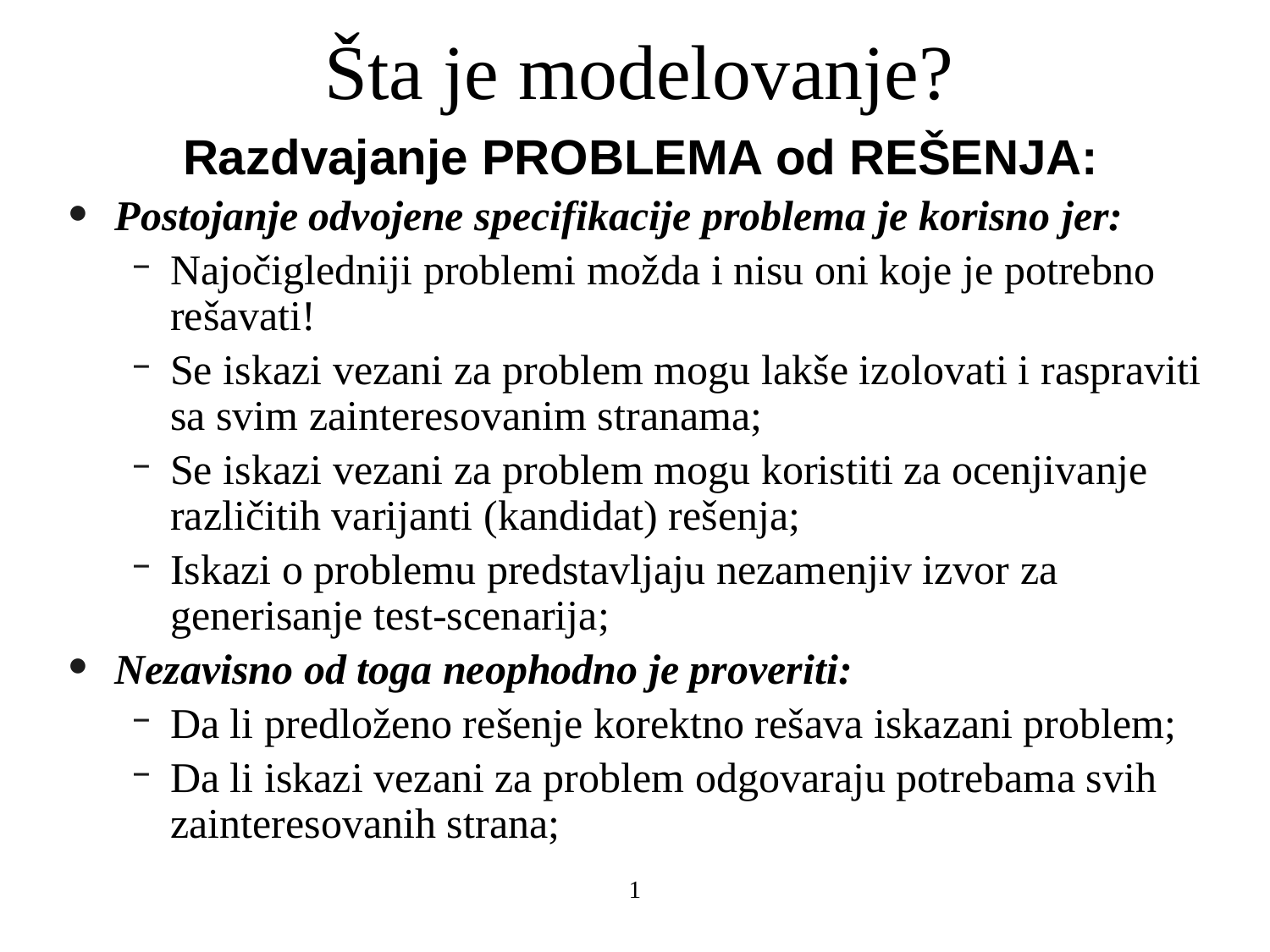

# Šta je modelovanje?
Razdvajanje PROBLEMA od REŠENJA:
Postojanje odvojene specifikacije problema je korisno jer:
Najočigledniji problemi možda i nisu oni koje je potrebno rešavati!
Se iskazi vezani za problem mogu lakše izolovati i raspraviti sa svim zainteresovanim stranama;
Se iskazi vezani za problem mogu koristiti za ocenjivanje različitih varijanti (kandidat) rešenja;
Iskazi o problemu predstavljaju nezamenjiv izvor za generisanje test-scenarija;
Nezavisno od toga neophodno je proveriti:
Da li predloženo rešenje korektno rešava iskazani problem;
Da li iskazi vezani za problem odgovaraju potrebama svih zainteresovanih strana;
1